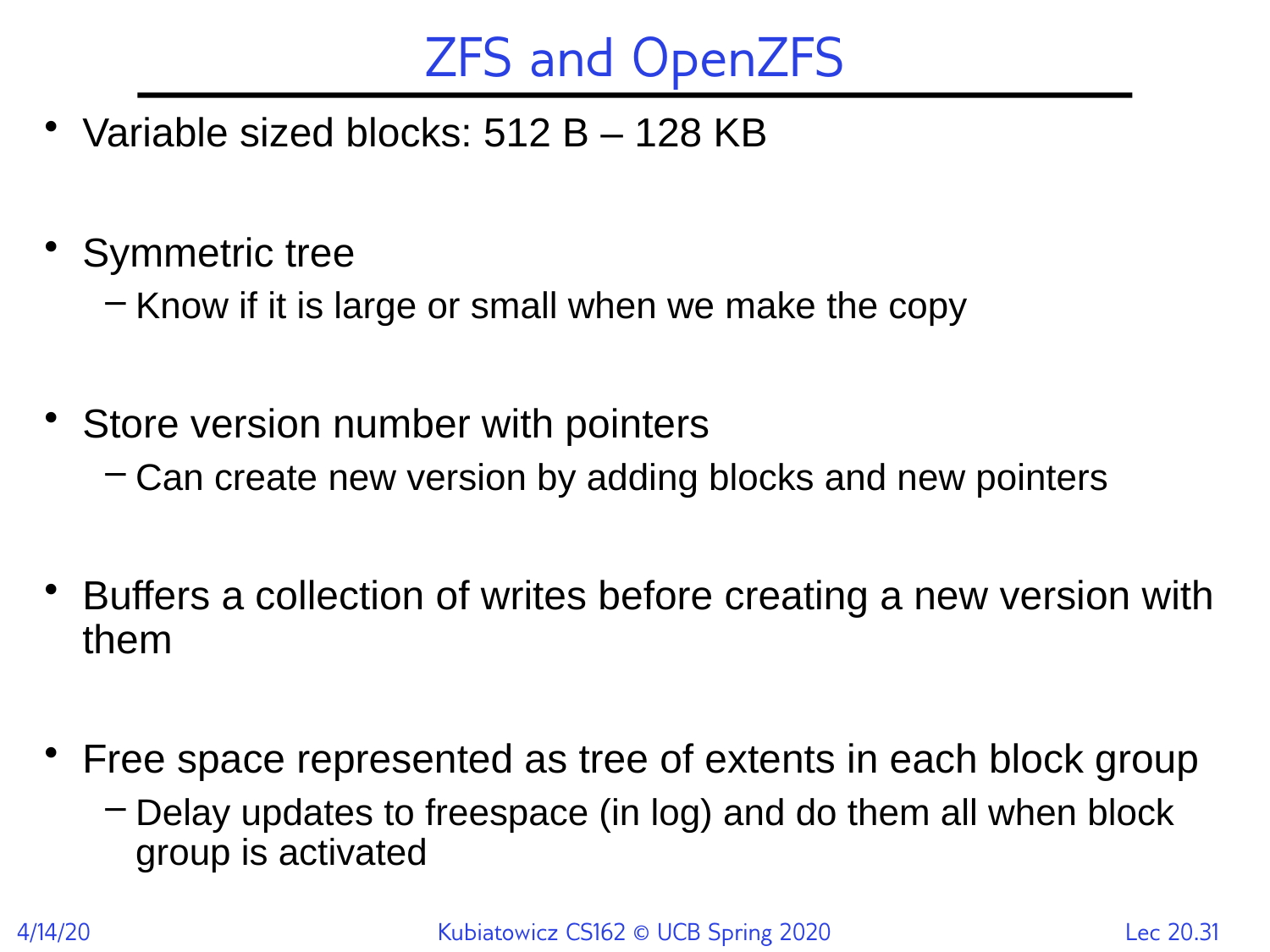

# ZFS and OpenZFS
Variable sized blocks: 512 B – 128 KB

Symmetric tree
Know if it is large or small when we make the copy

Store version number with pointers
Can create new version by adding blocks and new pointers

Buffers a collection of writes before creating a new version with them

Free space represented as tree of extents in each block group
Delay updates to freespace (in log) and do them all when block group is activated